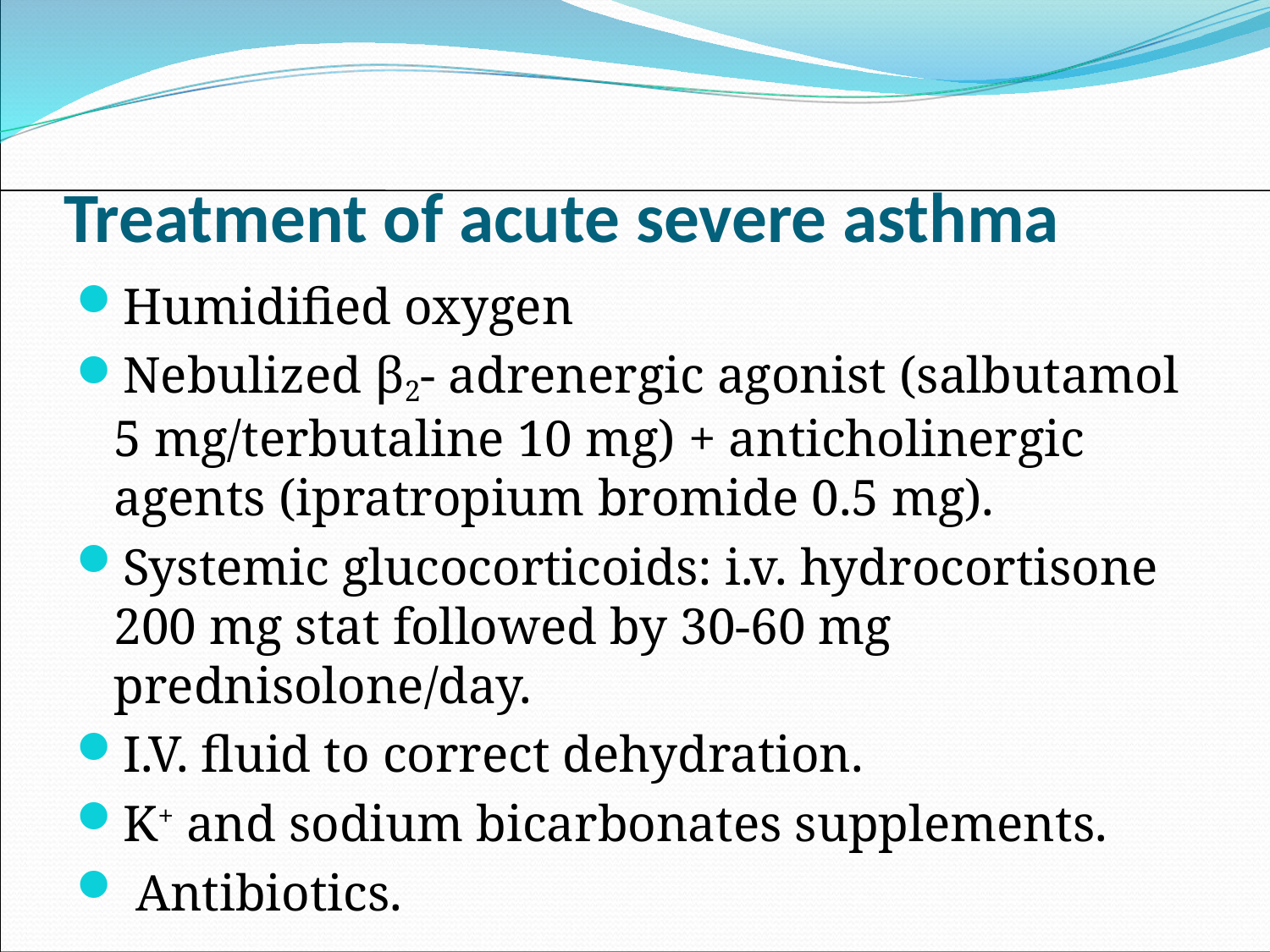

# Treatment of acute severe asthma

Humidified oxygen
Nebulized β2- adrenergic agonist (salbutamol 5 mg/terbutaline 10 mg) + anticholinergic  agents (ipratropium bromide 0.5 mg).
Systemic glucocorticoids: i.v. hydrocortisone 200 mg stat followed by 30-60 mg prednisolone/day.
I.V. fluid to correct dehydration.
K+ and sodium bicarbonates supplements.
 Antibiotics.